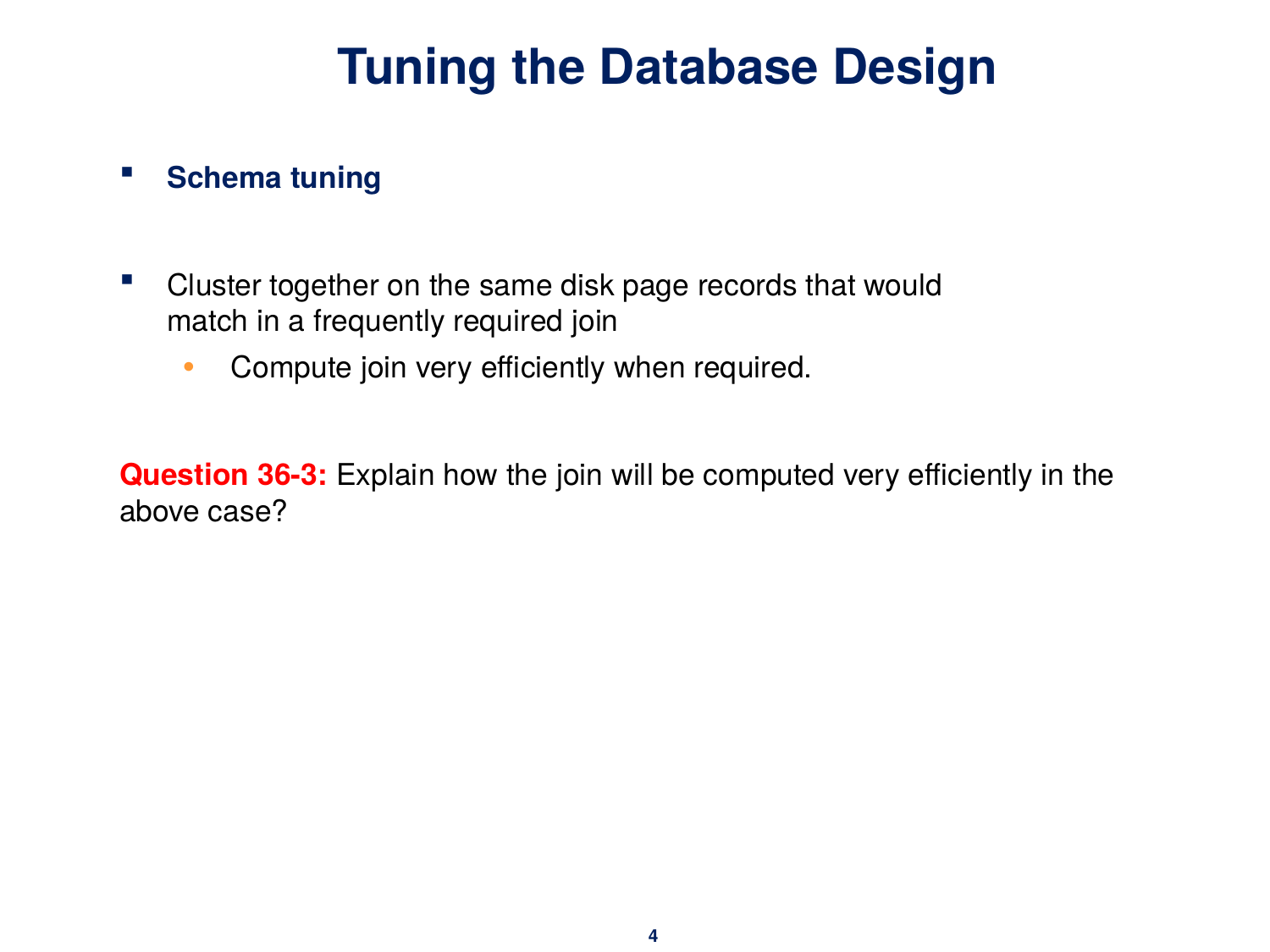

# Tuning the Database Design
Schema tuning

Cluster together on the same disk page records that would
match in a frequently required join
 Compute join very efficiently when required.

Question 36-3: Explain how the join will be computed very efficiently in the above case?